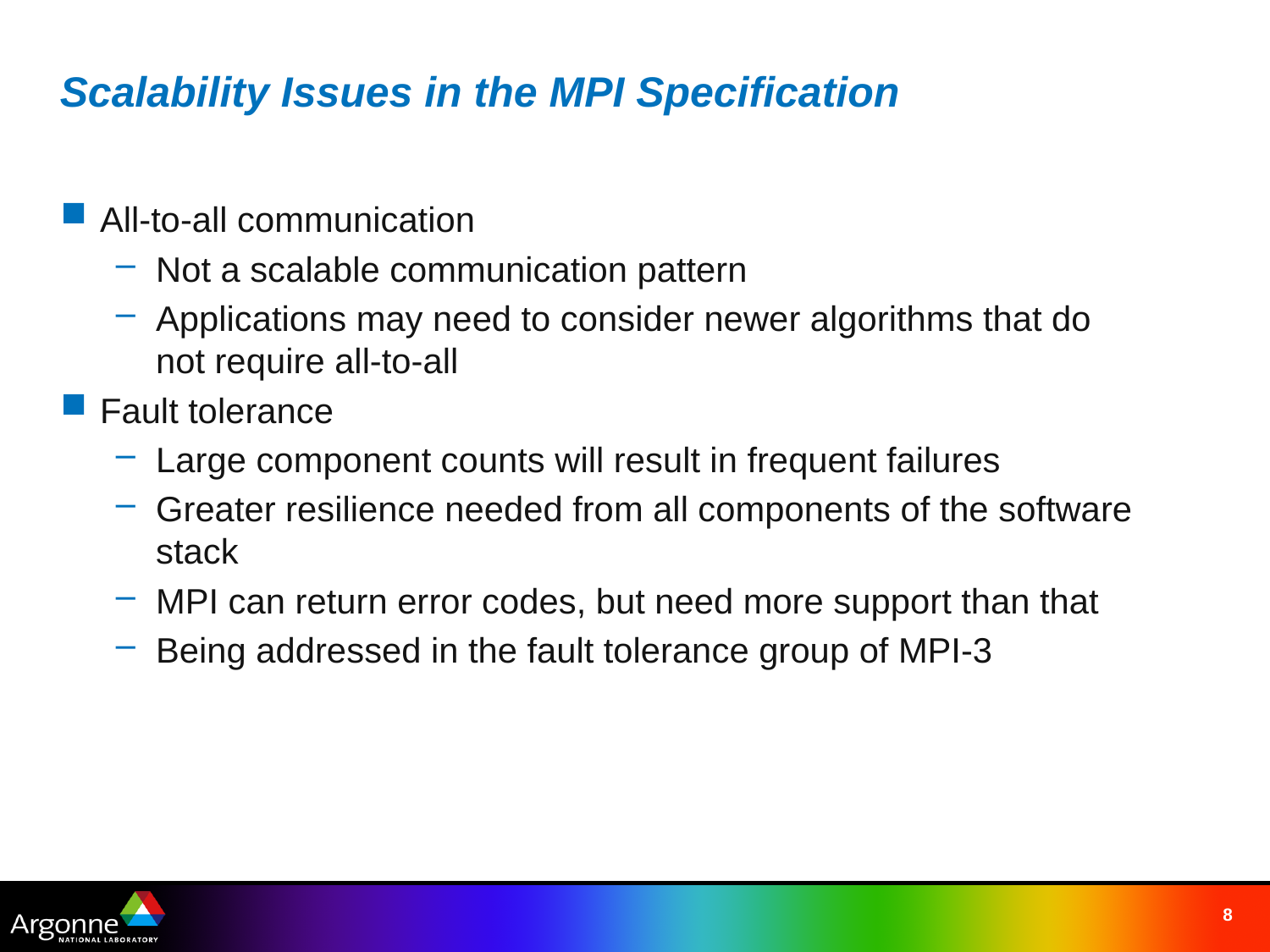

# Scalability Issues in the MPI Specification
All-to-all communication
Not a scalable communication pattern
Applications may need to consider newer algorithms that do not require all-to-all
Fault tolerance
Large component counts will result in frequent failures
Greater resilience needed from all components of the software stack
MPI can return error codes, but need more support than that
Being addressed in the fault tolerance group of MPI-3

8